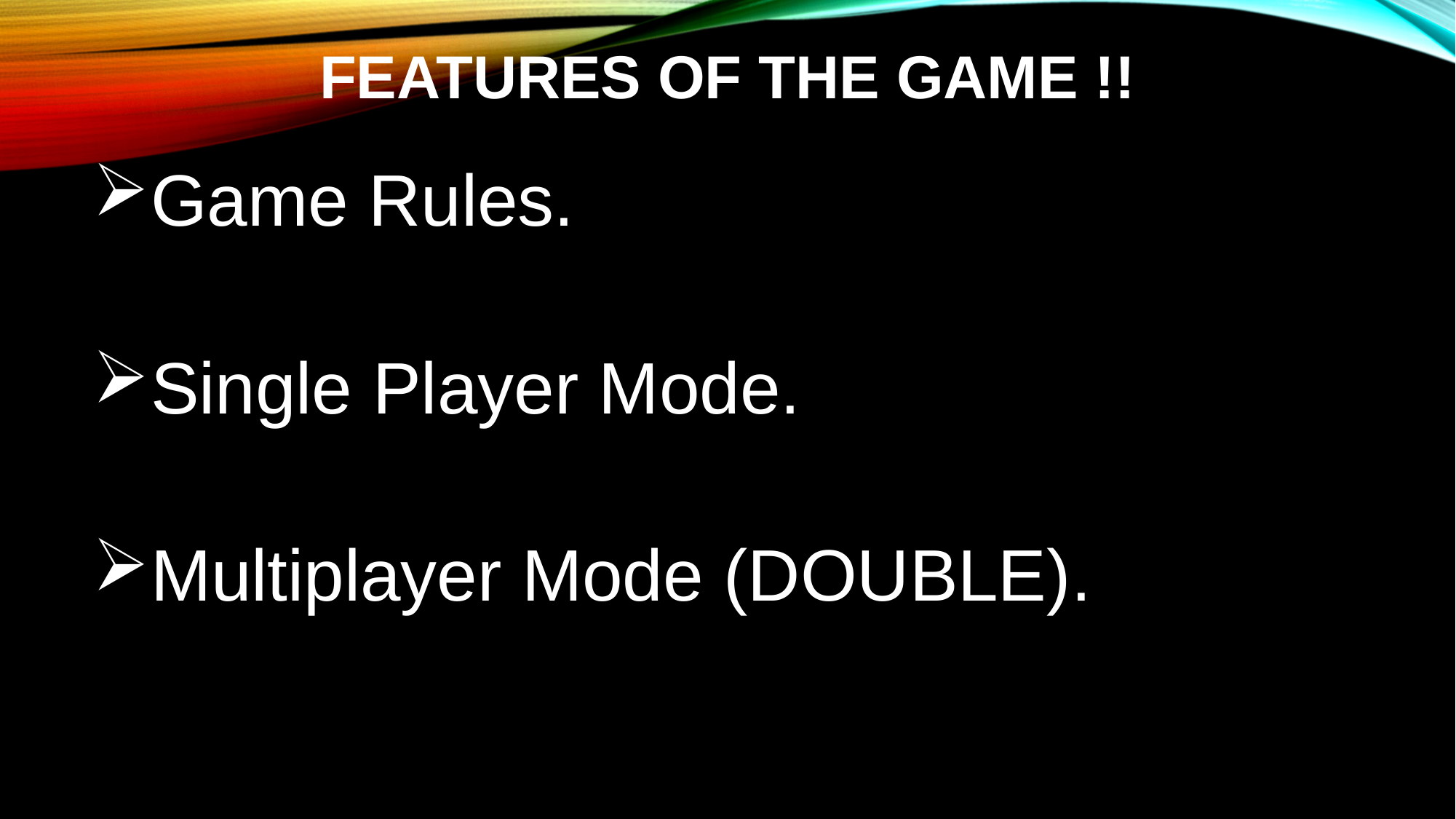

# Features of the game !!
Game Rules.

Single Player Mode.

Multiplayer Mode (DOUBLE).